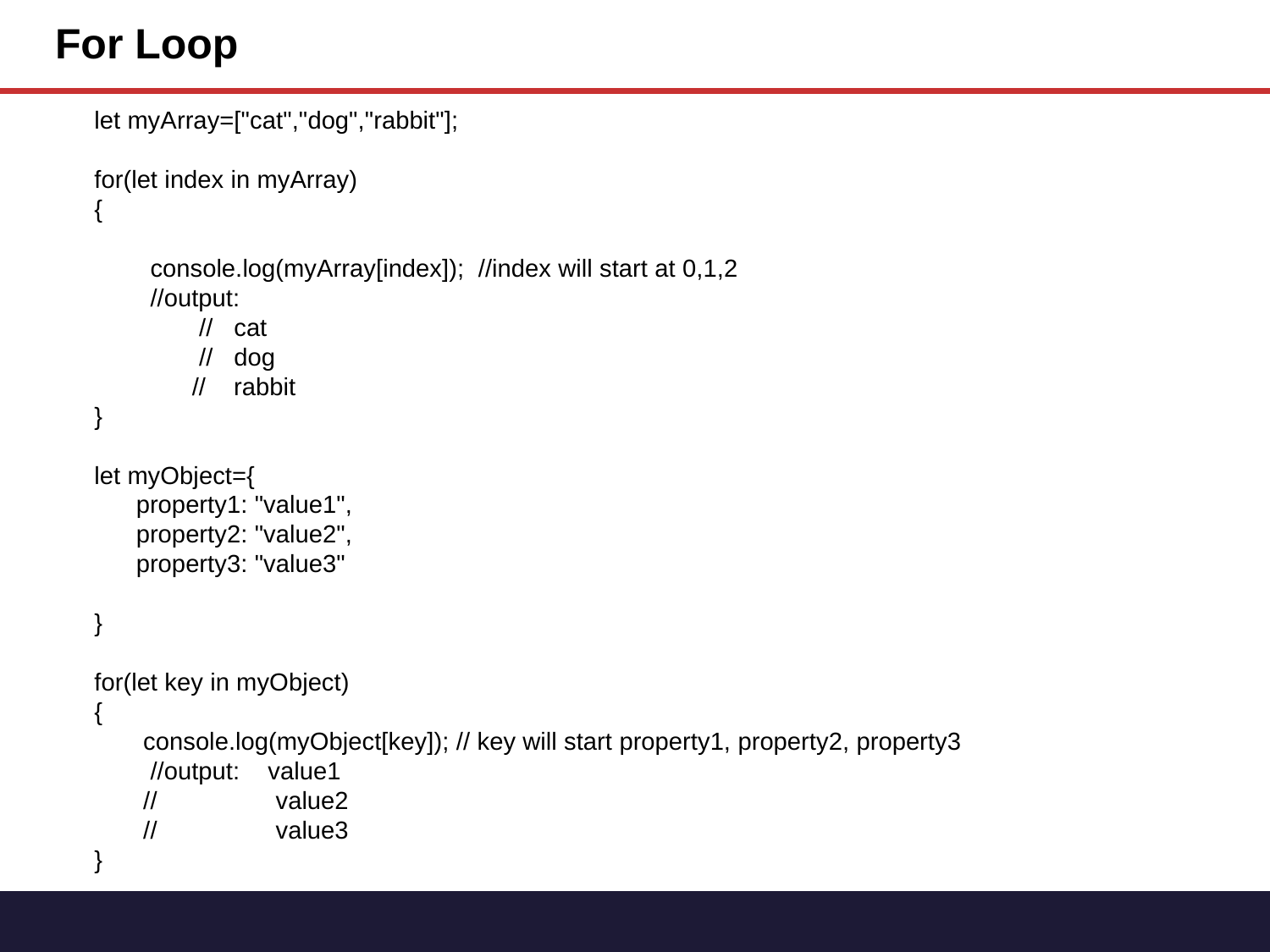

# For Loop
let myArray=["cat","dog","rabbit"];

for(let index in myArray)
{

        console.log(myArray[index]);  //index will start at 0,1,2
        //output:
               //   cat
               //   dog
              //    rabbit
}

let myObject={
      property1: "value1",
      property2: "value2",
      property3: "value3"

}

for(let key in myObject)
{
       console.log(myObject[key]); // key will start property1, property2, property3
        //output:    value1
       //                 value2
       //                 value3
}